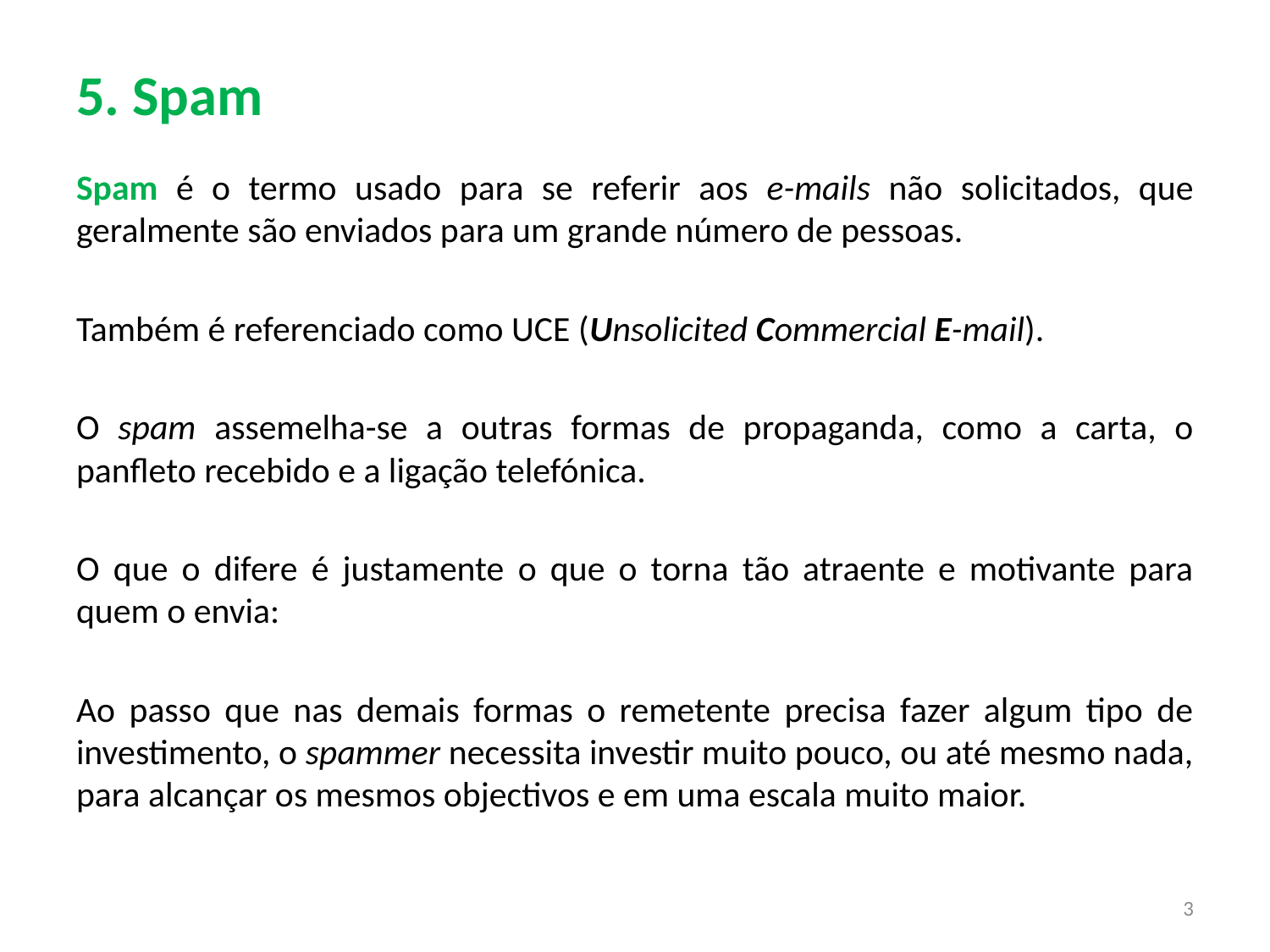

# 5. Spam
Spam é o termo usado para se referir aos e-mails não solicitados, que geralmente são enviados para um grande número de pessoas.

Também é referenciado como UCE (Unsolicited Commercial E-mail).

O spam assemelha-se a outras formas de propaganda, como a carta, o panfleto recebido e a ligação telefónica.

O que o difere é justamente o que o torna tão atraente e motivante para quem o envia:

Ao passo que nas demais formas o remetente precisa fazer algum tipo de investimento, o spammer necessita investir muito pouco, ou até mesmo nada, para alcançar os mesmos objectivos e em uma escala muito maior.

3